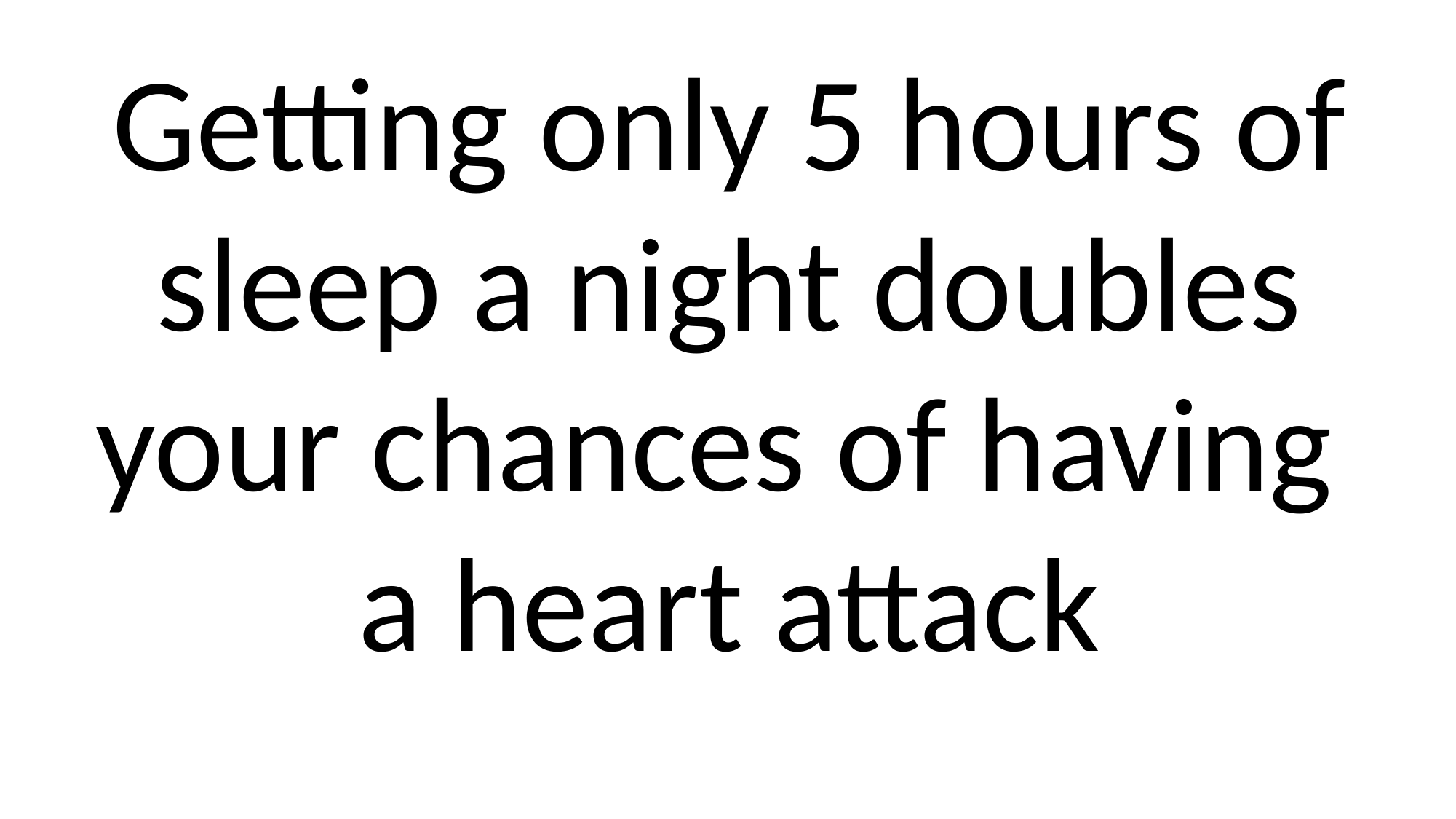

Getting only 5 hours of sleep a night doubles your chances of having
a heart attack